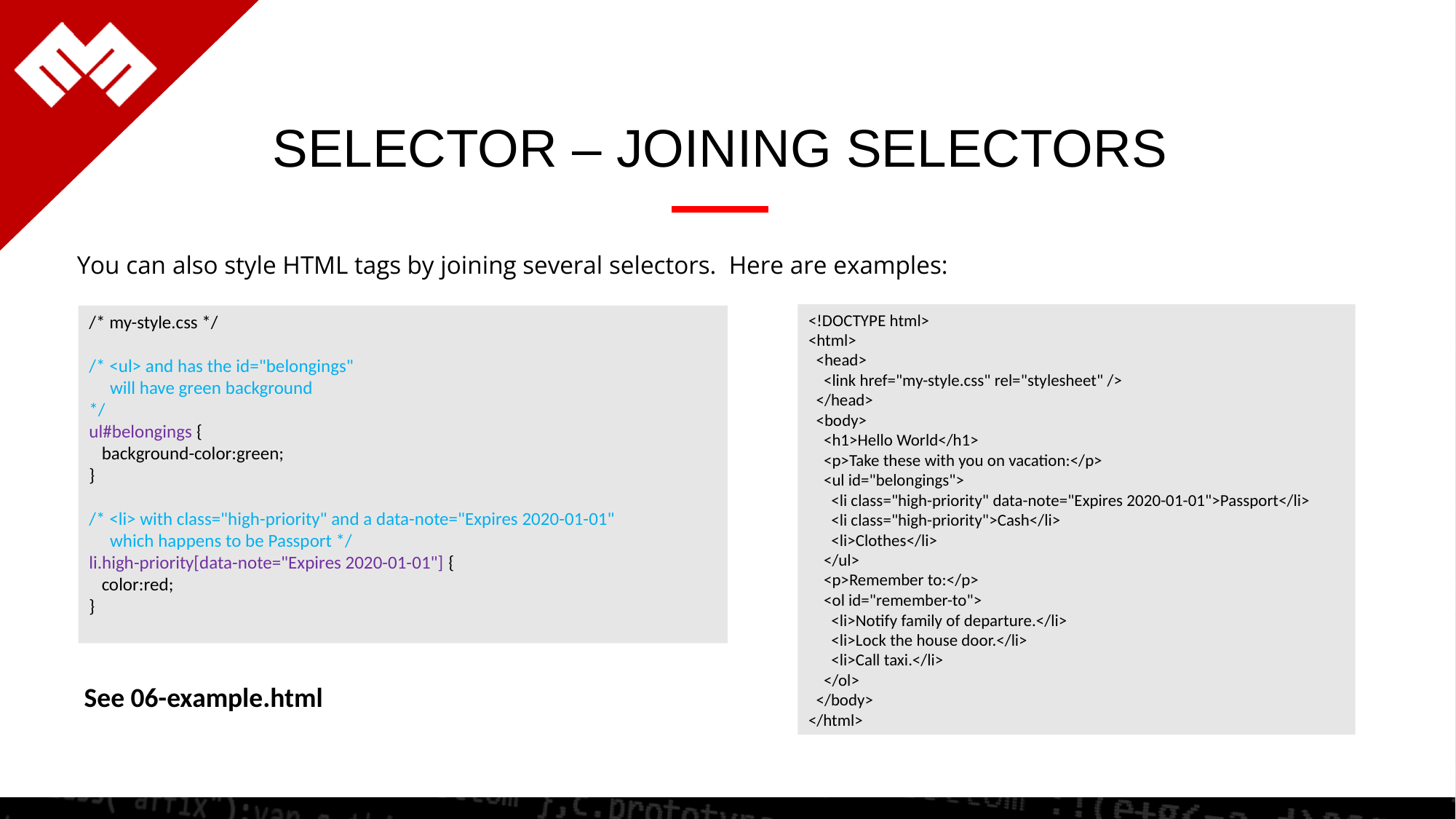

SELECTOR – JOINING SELECTORS

You can also style HTML tags by joining several selectors.  Here are examples:
<!DOCTYPE html>
<html>
  <head>
    <link href="my-style.css" rel="stylesheet" />
  </head>
  <body>
    <h1>Hello World</h1>
    <p>Take these with you on vacation:</p>
    <ul id="belongings">
      <li class="high-priority" data-note="Expires 2020-01-01">Passport</li>
      <li class="high-priority">Cash</li>
      <li>Clothes</li>
    </ul>
    <p>Remember to:</p>
    <ol id="remember-to">
      <li>Notify family of departure.</li>
      <li>Lock the house door.</li>
      <li>Call taxi.</li>
    </ol>
  </body>
</html>
/* my-style.css */

/* <ul> and has the id="belongings"
     will have green background
*/
ul#belongings {
   background-color:green;
}

/* <li> with class="high-priority" and a data-note="Expires 2020-01-01"
     which happens to be Passport */
li.high-priority[data-note="Expires 2020-01-01"] {
   color:red;
}

See 06-example.html